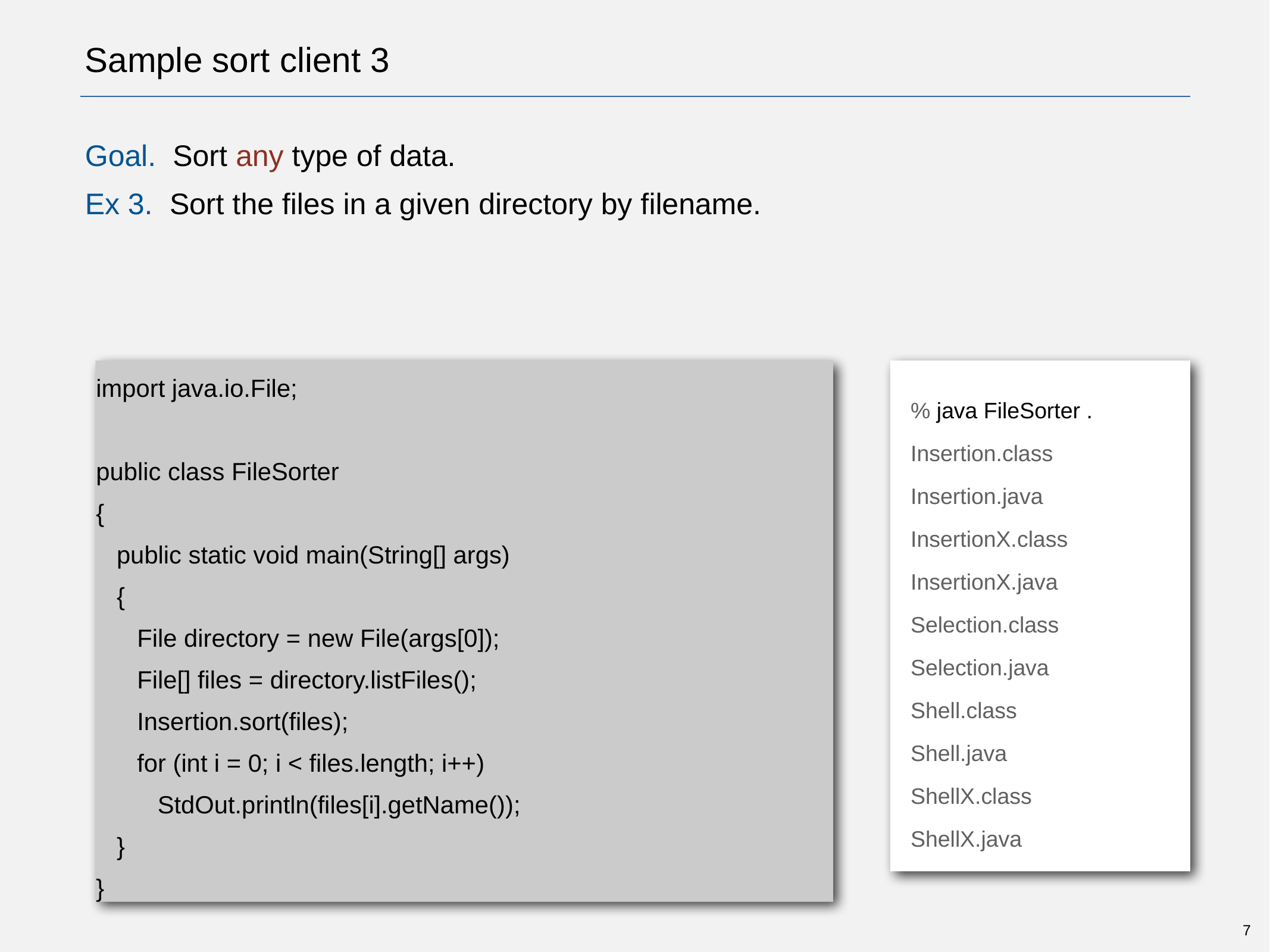

# Sample sort client 3
Goal.  Sort any type of data.
Ex 3.  Sort the files in a given directory by filename.
import java.io.File;

public class FileSorter
{
   public static void main(String[] args)
   {
      File directory = new File(args[0]);
      File[] files = directory.listFiles();
      Insertion.sort(files);
      for (int i = 0; i < files.length; i++)
         StdOut.println(files[i].getName());
   }
}
% java FileSorter .
Insertion.class
Insertion.java
InsertionX.class
InsertionX.java
Selection.class
Selection.java
Shell.class
Shell.java
ShellX.class
ShellX.java
7